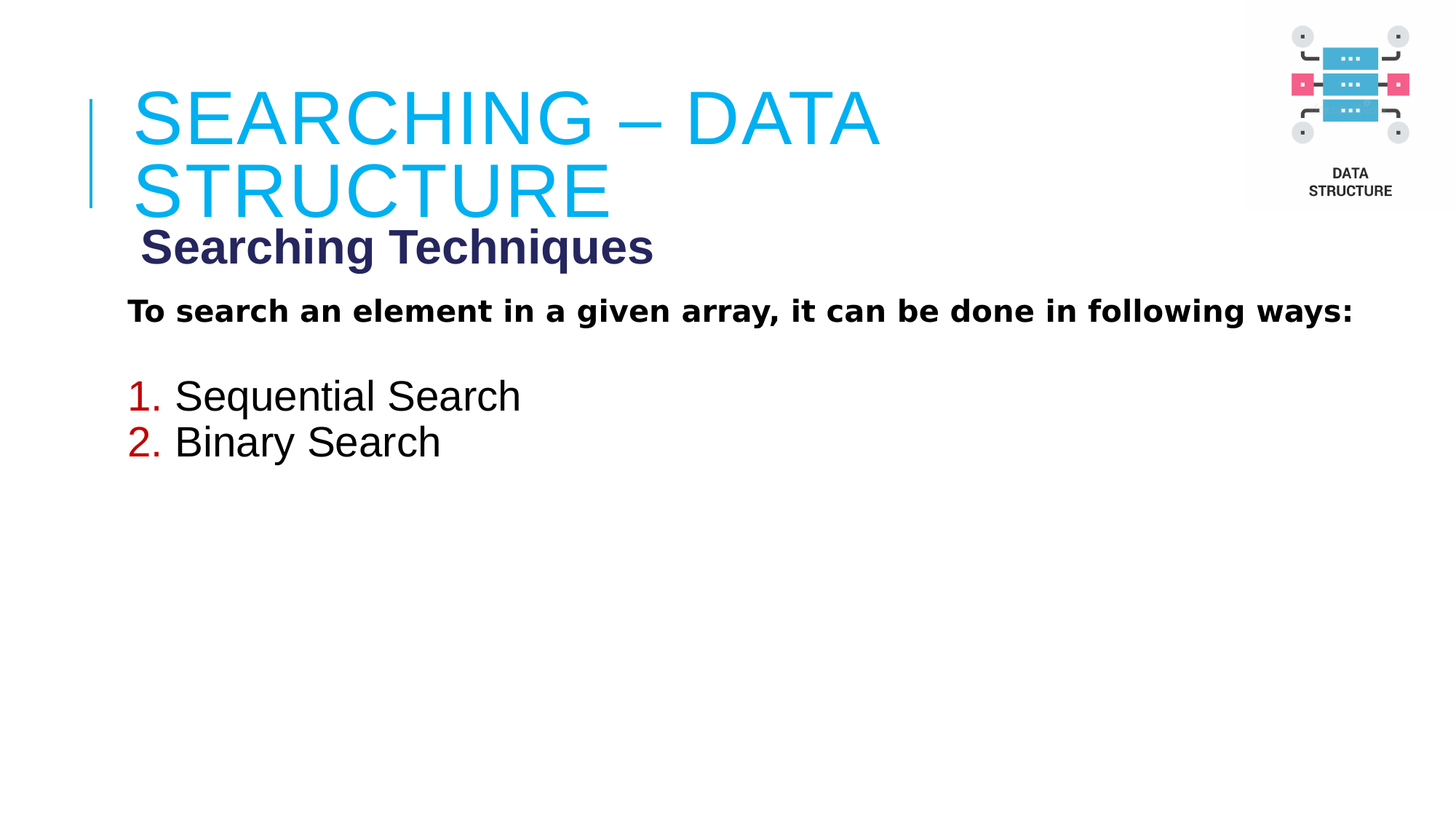

# Searching – DATA STRUCTURE
Searching Techniques
To search an element in a given array, it can be done in following ways:
1. Sequential Search
2. Binary Search